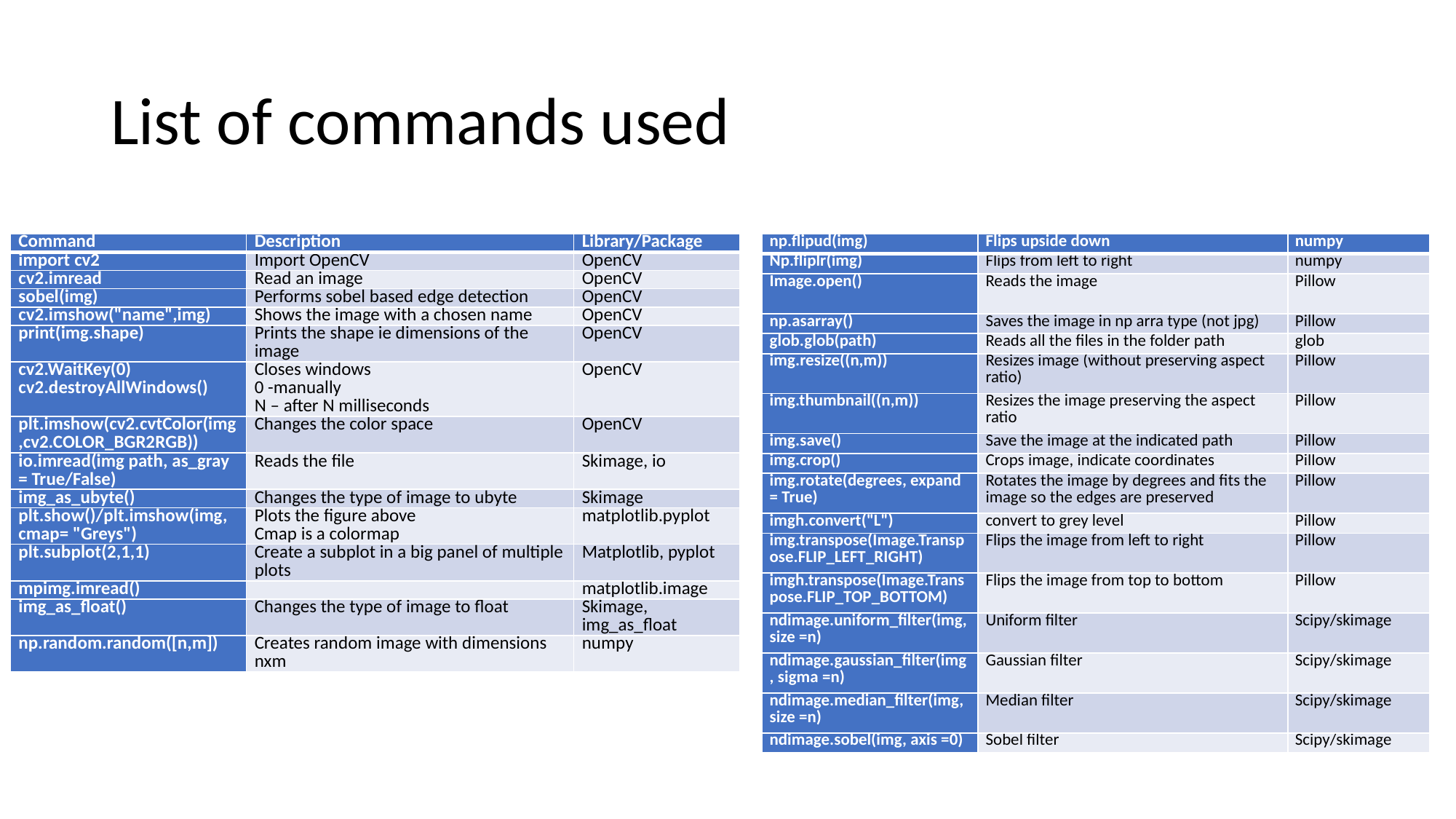

# List of commands used
| Command | Description | Library/Package |
| --- | --- | --- |
| import cv2 | Import OpenCV | OpenCV |
| cv2.imread | Read an image | OpenCV |
| sobel(img) | Performs sobel based edge detection | OpenCV |
| cv2.imshow("name",img) | Shows the image with a chosen name | OpenCV |
| print(img.shape) | Prints the shape ie dimensions of the image | OpenCV |
| cv2.WaitKey(0) cv2.destroyAllWindows() | Closes windows 0 -manually N – after N milliseconds | OpenCV |
| plt.imshow(cv2.cvtColor(img,cv2.COLOR\_BGR2RGB)) | Changes the color space | OpenCV |
| io.imread(img path, as\_gray = True/False) | Reads the file | Skimage, io |
| img\_as\_ubyte() | Changes the type of image to ubyte | Skimage |
| plt.show()/plt.imshow(img, cmap= "Greys") | Plots the figure above Cmap is a colormap | matplotlib.pyplot |
| plt.subplot(2,1,1) | Create a subplot in a big panel of multiple plots | Matplotlib, pyplot |
| mpimg.imread() |  | matplotlib.image |
| img\_as\_float() | Changes the type of image to float | Skimage, img\_as\_float |
| np.random.random([n,m]) | Creates random image with dimensions nxm | numpy |
| np.flipud(img) | Flips upside down | numpy |
| --- | --- | --- |
| Np.fliplr(img) | Flips from left to right | numpy |
| Image.open() | Reads the image | Pillow |
| np.asarray() | Saves the image in np arra type (not jpg) | Pillow |
| glob.glob(path) | Reads all the files in the folder path | glob |
| img.resize((n,m)) | Resizes image (without preserving aspect ratio) | Pillow |
| img.thumbnail((n,m)) | Resizes the image preserving the aspect ratio | Pillow |
| img.save() | Save the image at the indicated path | Pillow |
| img.crop() | Crops image, indicate coordinates | Pillow |
| img.rotate(degrees, expand = True) | Rotates the image by degrees and fits the image so the edges are preserved | Pillow |
| imgh.convert("L") | convert to grey level | Pillow |
| img.transpose(Image.Transpose.FLIP\_LEFT\_RIGHT) | Flips the image from left to right | Pillow |
| imgh.transpose(Image.Transpose.FLIP\_TOP\_BOTTOM) | Flips the image from top to bottom | Pillow |
| ndimage.uniform\_filter(img, size =n) | Uniform filter | Scipy/skimage |
| ndimage.gaussian\_filter(img, sigma =n) | Gaussian filter | Scipy/skimage |
| ndimage.median\_filter(img, size =n) | Median filter | Scipy/skimage |
| ndimage.sobel(img, axis =0) | Sobel filter | Scipy/skimage |